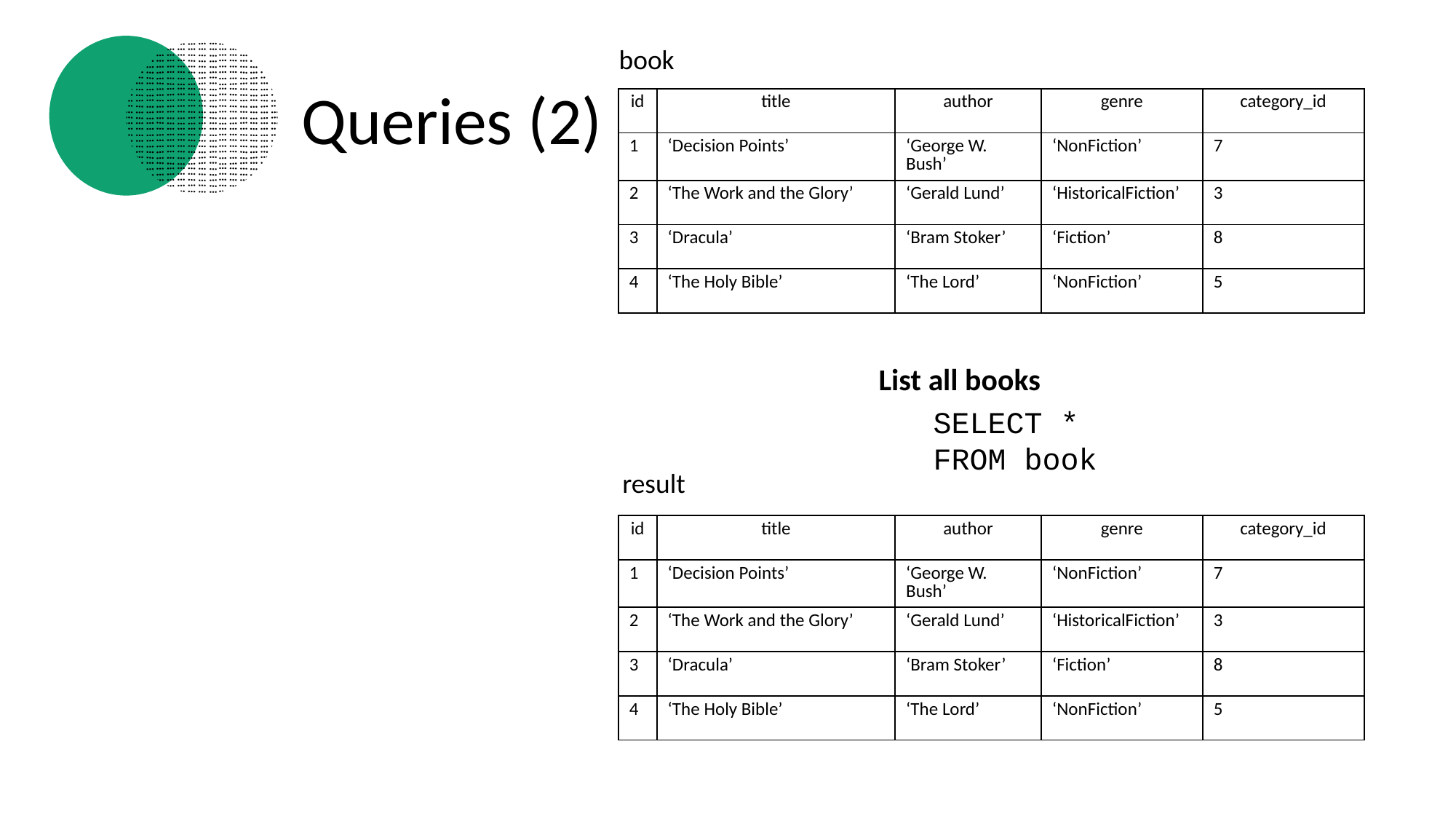

book
# Queries (2)
| id | title | author | genre | category\_id |
| --- | --- | --- | --- | --- |
| 1 | ‘Decision Points’ | ‘George W. Bush’ | ‘NonFiction’ | 7 |
| 2 | ‘The Work and the Glory’ | ‘Gerald Lund’ | ‘HistoricalFiction’ | 3 |
| 3 | ‘Dracula’ | ‘Bram Stoker’ | ‘Fiction’ | 8 |
| 4 | ‘The Holy Bible’ | ‘The Lord’ | ‘NonFiction’ | 5 |
List all books
SELECT *
FROM book
result
| id | title | author | genre | category\_id |
| --- | --- | --- | --- | --- |
| 1 | ‘Decision Points’ | ‘George W. Bush’ | ‘NonFiction’ | 7 |
| 2 | ‘The Work and the Glory’ | ‘Gerald Lund’ | ‘HistoricalFiction’ | 3 |
| 3 | ‘Dracula’ | ‘Bram Stoker’ | ‘Fiction’ | 8 |
| 4 | ‘The Holy Bible’ | ‘The Lord’ | ‘NonFiction’ | 5 |